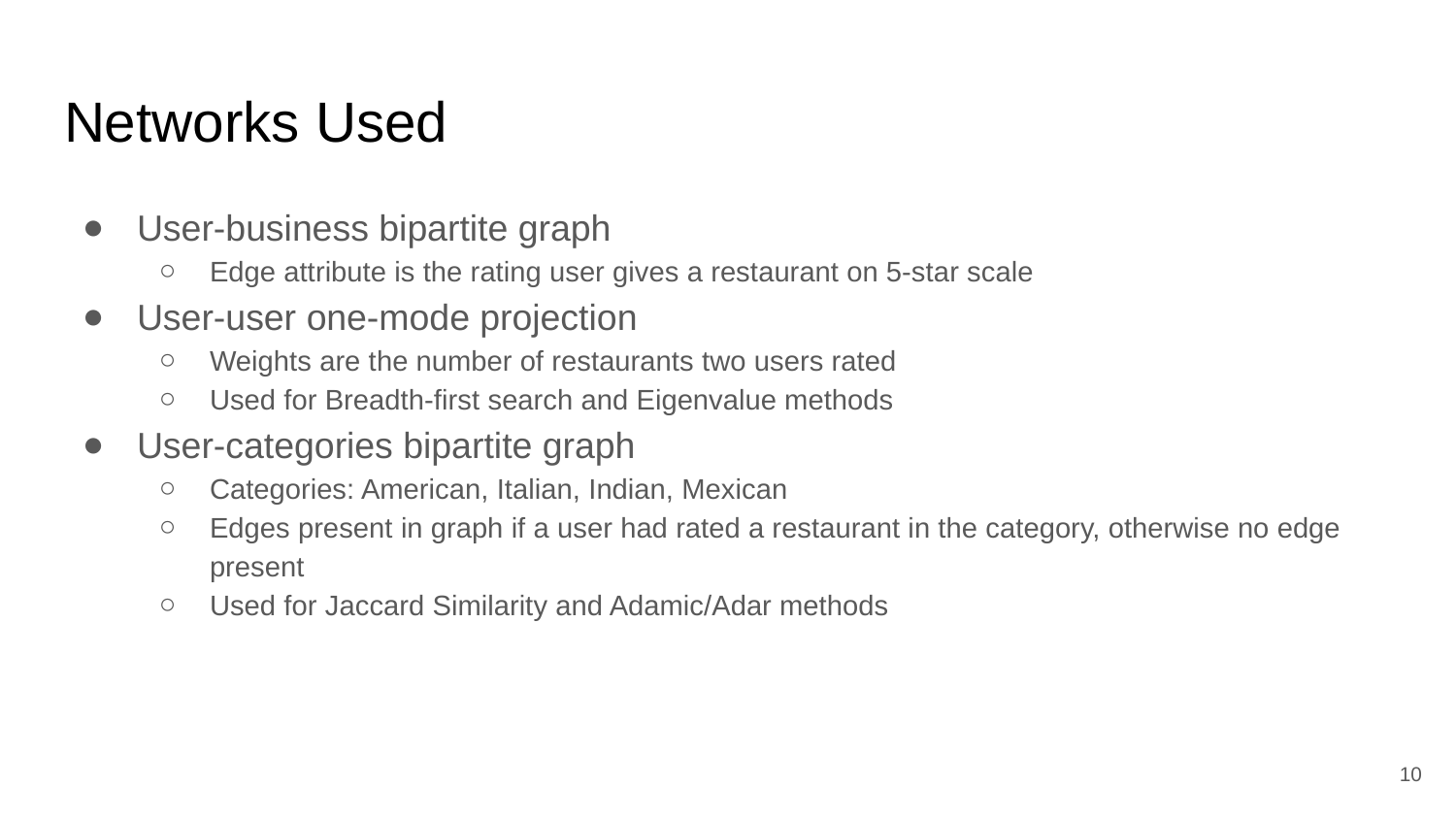

# Networks Used
User-business bipartite graph
Edge attribute is the rating user gives a restaurant on 5-star scale
User-user one-mode projection
Weights are the number of restaurants two users rated
Used for Breadth-first search and Eigenvalue methods
User-categories bipartite graph
Categories: American, Italian, Indian, Mexican
Edges present in graph if a user had rated a restaurant in the category, otherwise no edge present
Used for Jaccard Similarity and Adamic/Adar methods
10